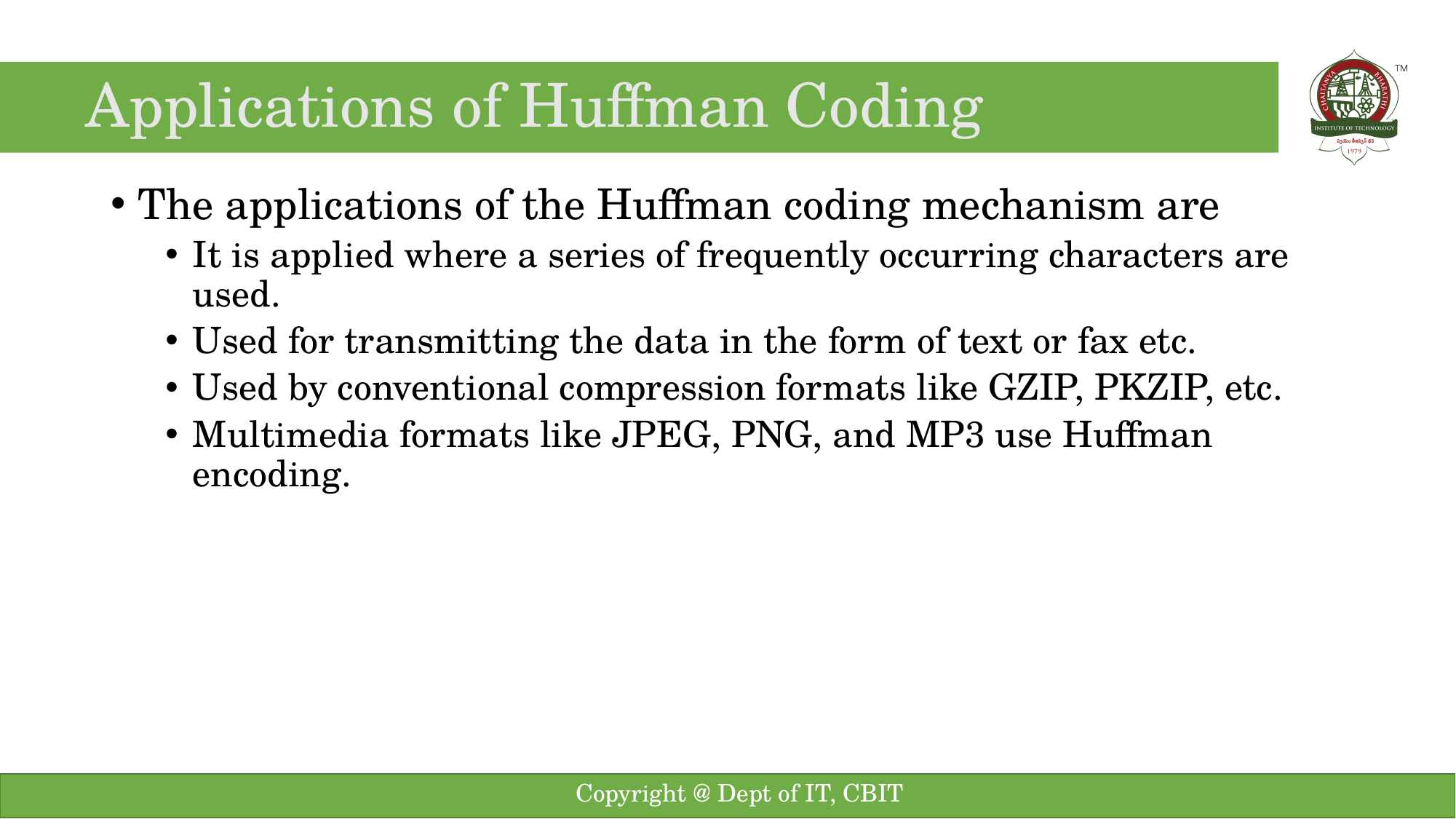

# Applications of Huffman Coding
The applications of the Huffman coding mechanism are
It is applied where a series of frequently occurring characters are used.
Used for transmitting the data in the form of text or fax etc.
Used by conventional compression formats like GZIP, PKZIP, etc.
Multimedia formats like JPEG, PNG, and MP3 use Huffman encoding.
Copyright @ Dept of IT, CBIT